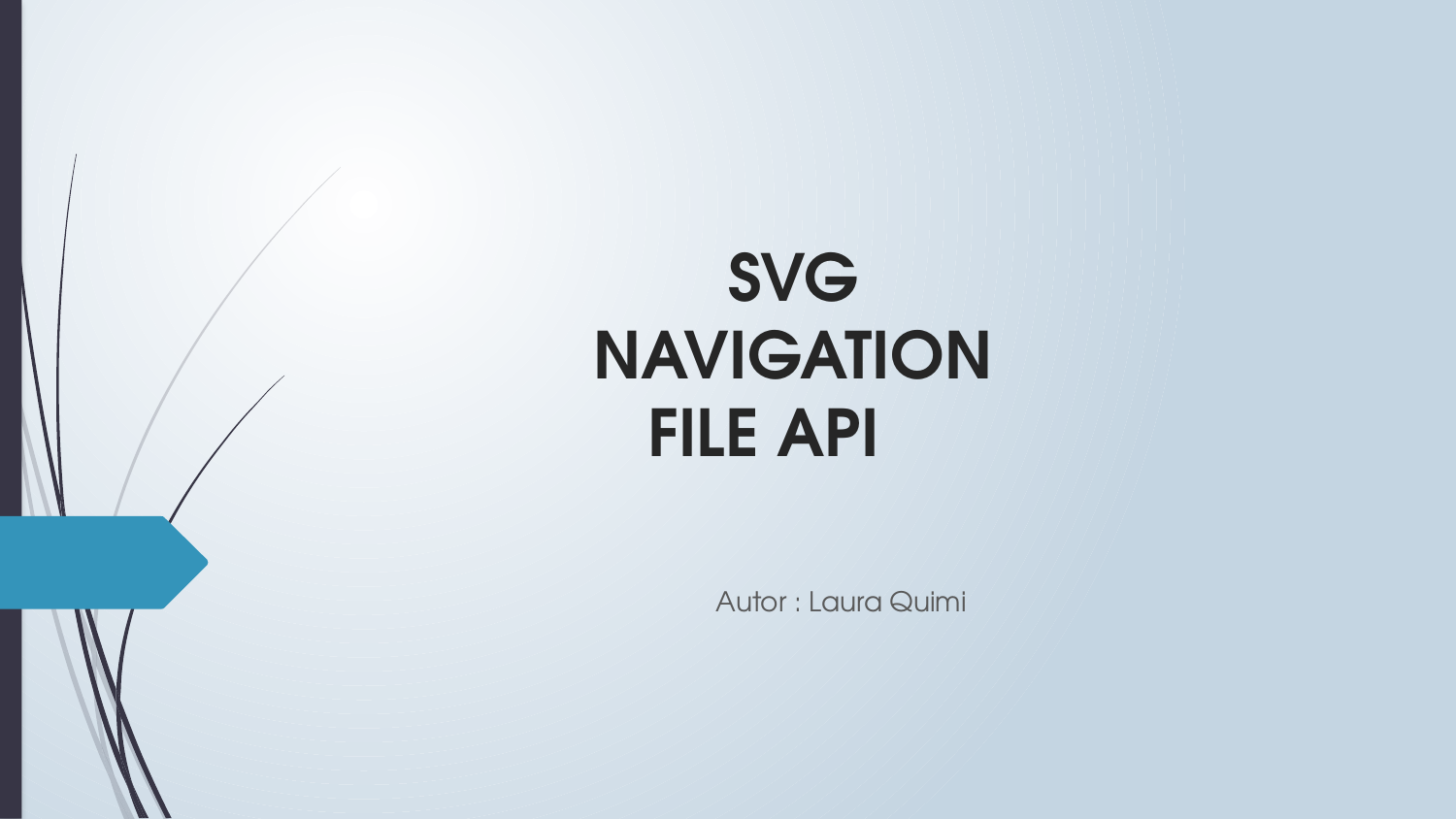

# SVG NAVIGATION FILE API
Autor : Laura Quimi